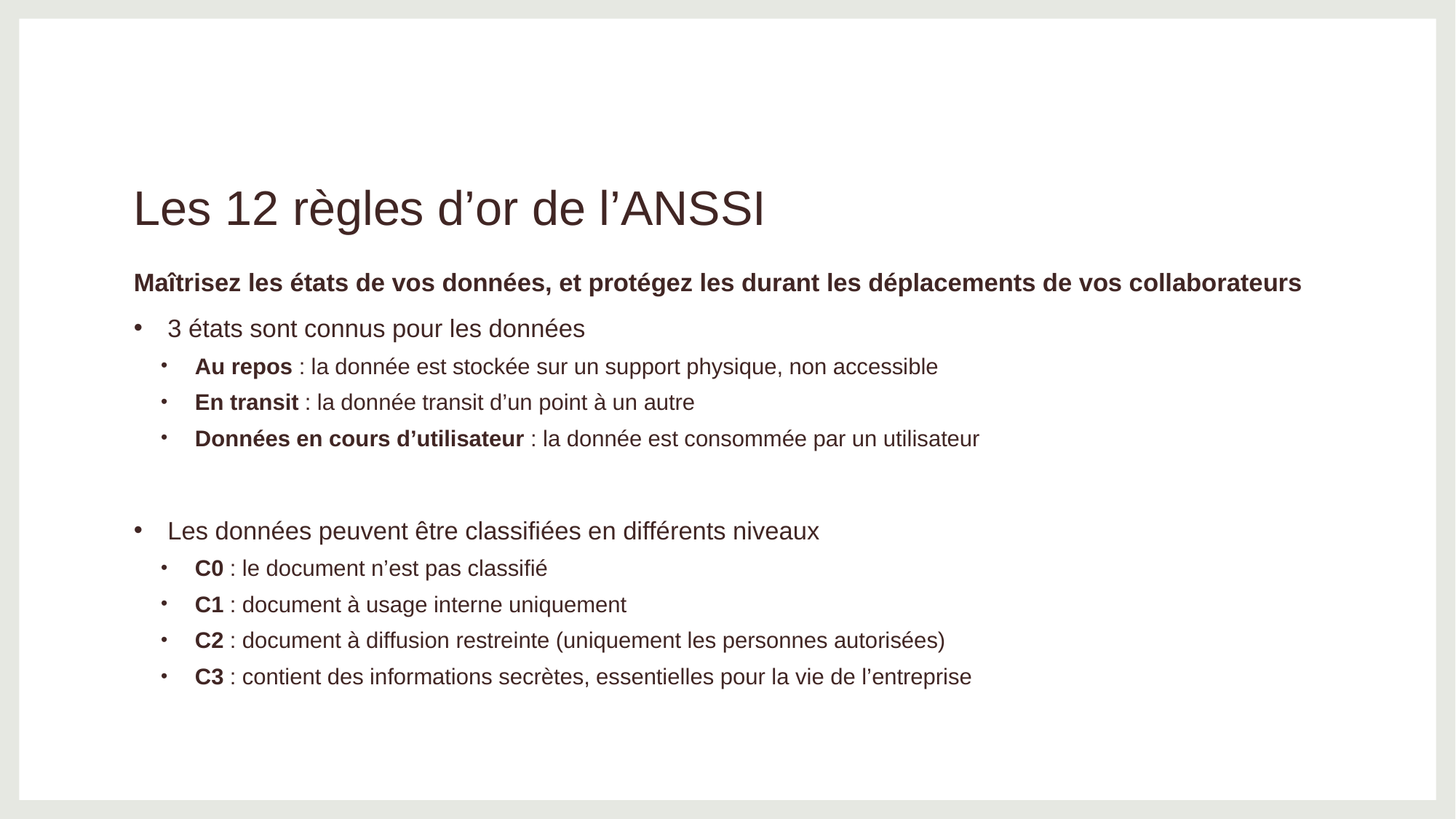

# Les 12 règles d’or de l’ANSSI
Maîtrisez les états de vos données, et protégez les durant les déplacements de vos collaborateurs
3 états sont connus pour les données
Au repos : la donnée est stockée sur un support physique, non accessible
En transit : la donnée transit d’un point à un autre
Données en cours d’utilisateur : la donnée est consommée par un utilisateur

Les données peuvent être classifiées en différents niveaux
C0 : le document n’est pas classifié
C1 : document à usage interne uniquement
C2 : document à diffusion restreinte (uniquement les personnes autorisées)
C3 : contient des informations secrètes, essentielles pour la vie de l’entreprise